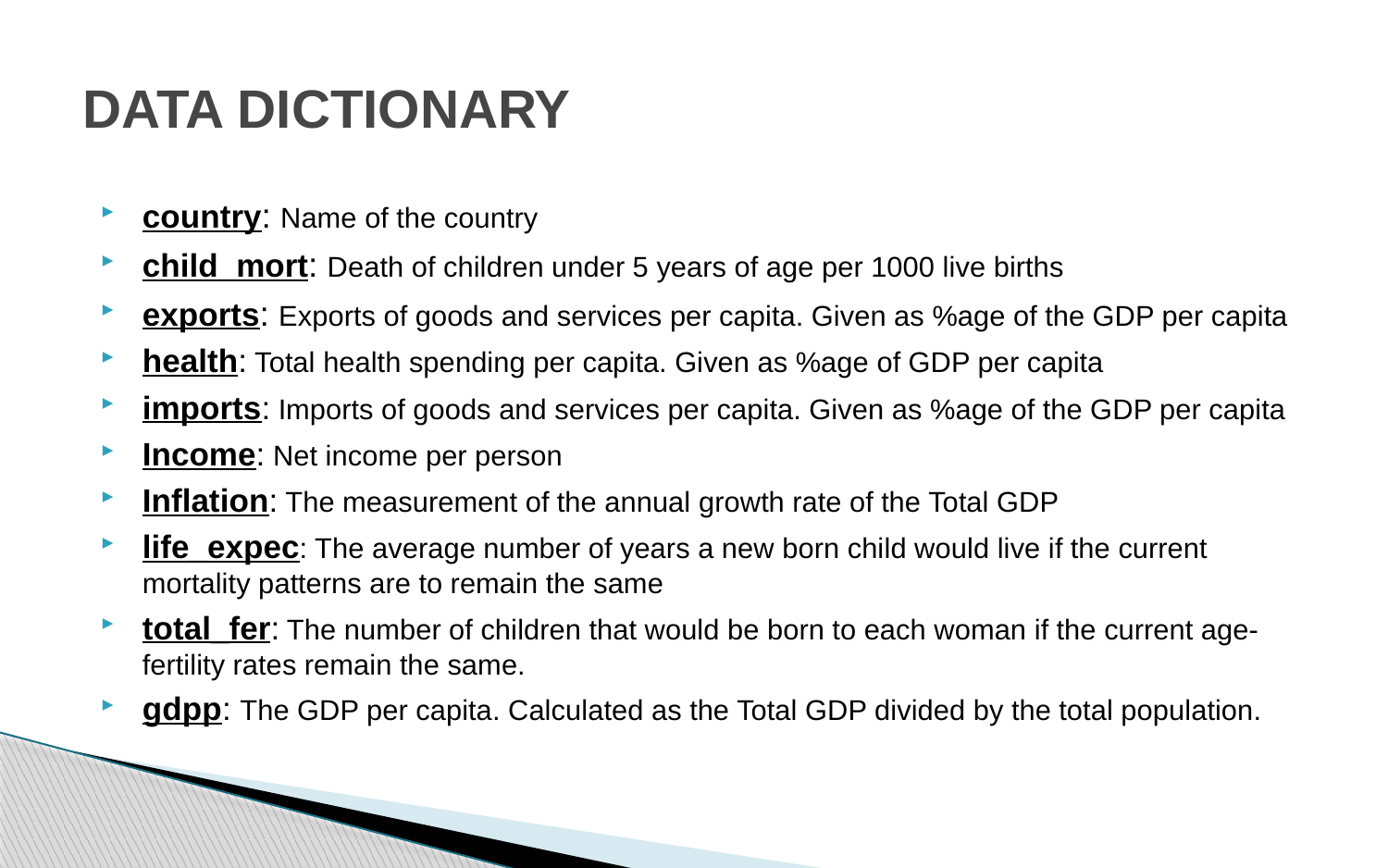

# DATA DICTIONARY
country: Name of the country
child_mort: Death of children under 5 years of age per 1000 live births
exports: Exports of goods and services per capita. Given as %age of the GDP per capita
health: Total health spending per capita. Given as %age of GDP per capita
imports: Imports of goods and services per capita. Given as %age of the GDP per capita
Income: Net income per person
Inflation: The measurement of the annual growth rate of the Total GDP
life_expec: The average number of years a new born child would live if the current mortality patterns are to remain the same
total_fer: The number of children that would be born to each woman if the current age-fertility rates remain the same.
gdpp: The GDP per capita. Calculated as the Total GDP divided by the total population.